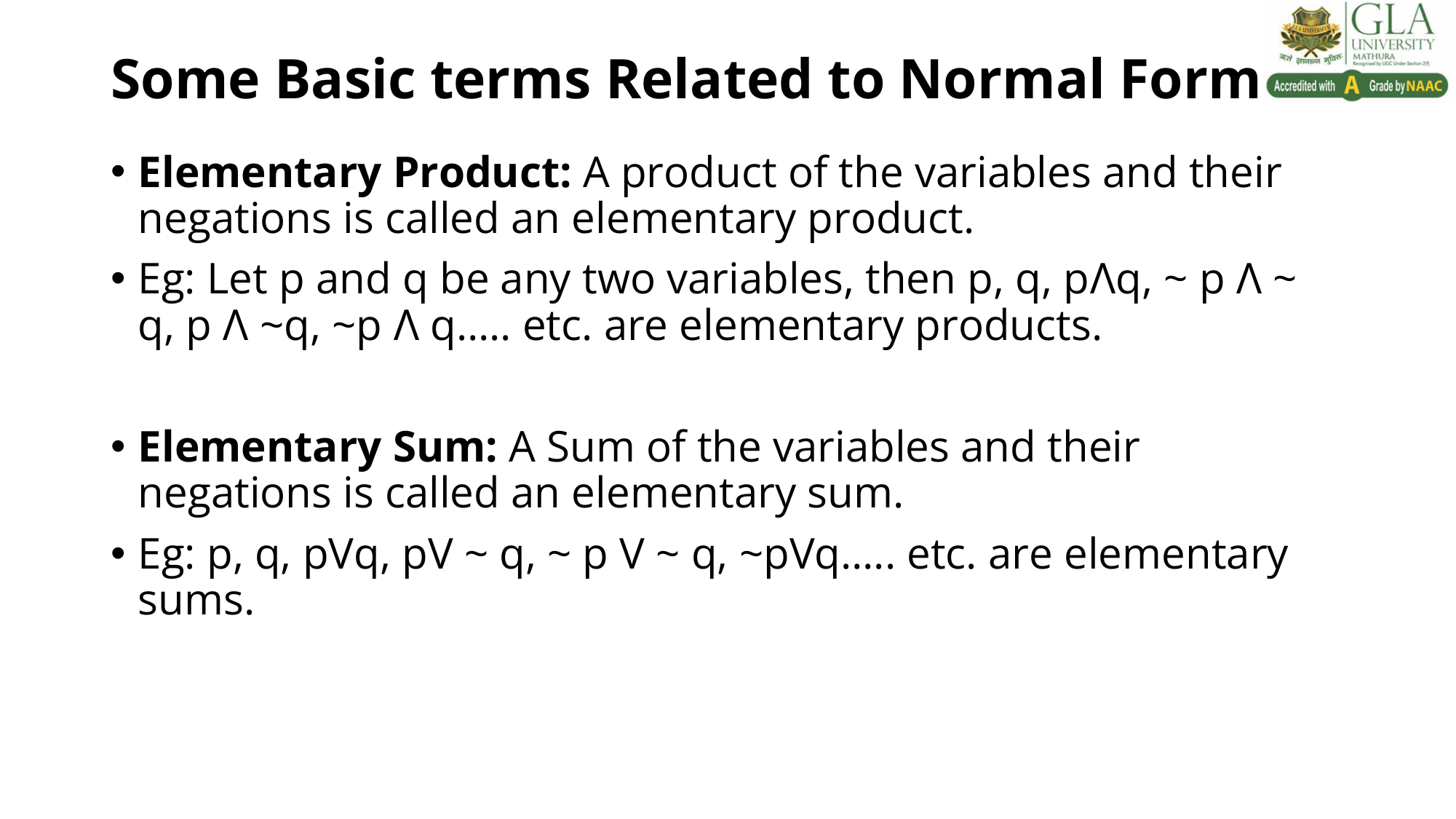

# Some Basic terms Related to Normal Form
Elementary Product: A product of the variables and their negations is called an elementary product.
Eg: Let p and q be any two variables, then p, q, pΛq, ~ p Λ ~ q, p Λ ~q, ~p Λ q….. etc. are elementary products.

Elementary Sum: A Sum of the variables and their negations is called an elementary sum.
Eg: p, q, pVq, pV ~ q, ~ p V ~ q, ~pVq….. etc. are elementary sums.